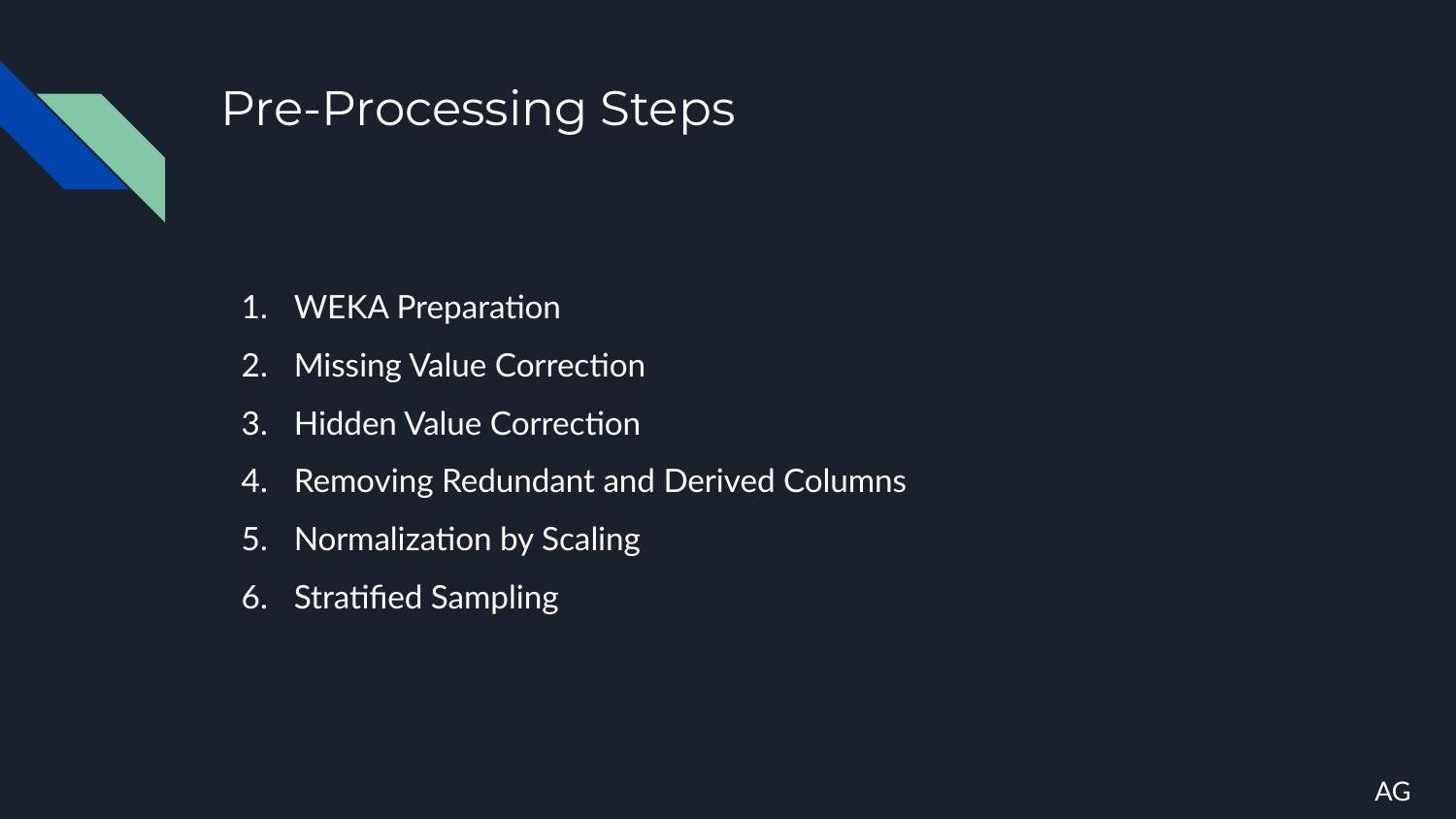

# Pre-Processing Steps

WEKA Preparation
Missing Value Correction
Hidden Value Correction
Removing Redundant and Derived Columns
Normalization by Scaling
Stratified Sampling
AG